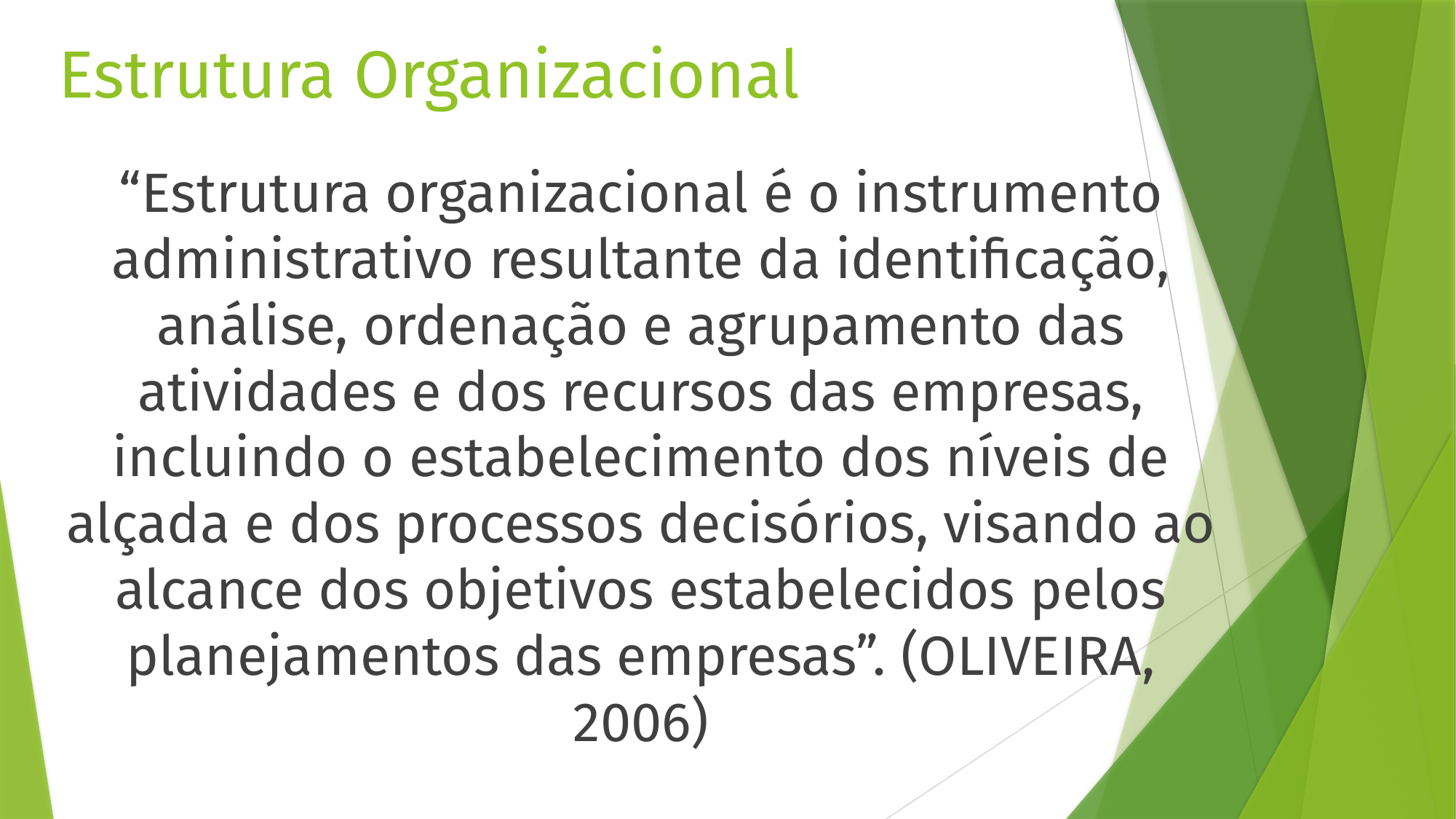

# Estrutura Organizacional
“Estrutura organizacional é o instrumento administrativo resultante da identificação, análise, ordenação e agrupamento das atividades e dos recursos das empresas, incluindo o estabelecimento dos níveis de alçada e dos processos decisórios, visando ao alcance dos objetivos estabelecidos pelos planejamentos das empresas”. (OLIVEIRA, 2006)